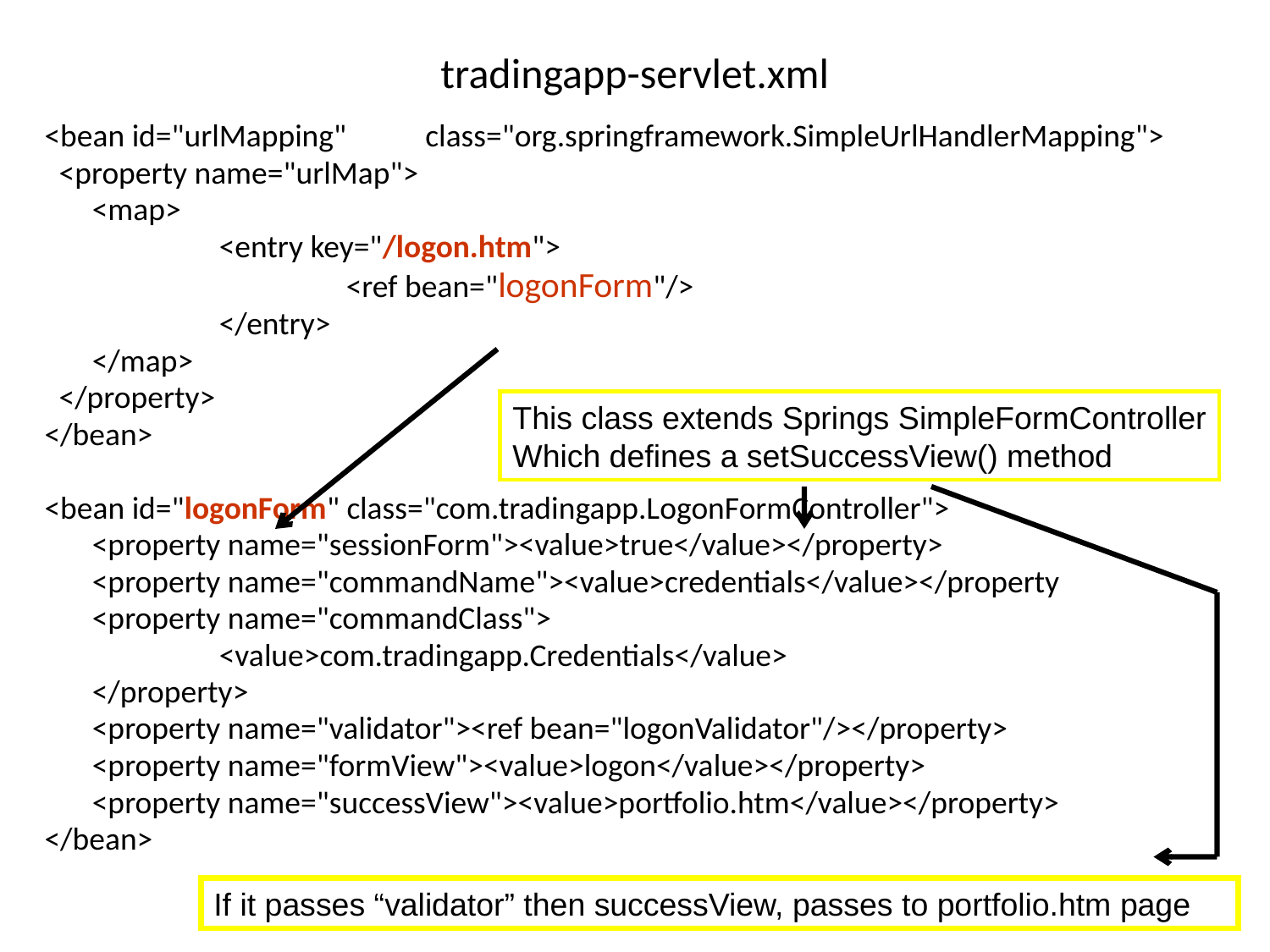

# tradingapp-servlet.xml
<bean id="urlMapping"           class="org.springframework.SimpleUrlHandlerMapping">
  <property name="urlMap">
	<map>
		<entry key="/logon.htm">
			<ref bean="logonForm"/>
		</entry>
	</map>
  </property>
</bean>

<bean id="logonForm" class="com.tradingapp.LogonFormController">
	<property name="sessionForm"><value>true</value></property>
	<property name="commandName"><value>credentials</value></property
	<property name="commandClass">
		<value>com.tradingapp.Credentials</value>
	</property>
	<property name="validator"><ref bean="logonValidator"/></property>
	<property name="formView"><value>logon</value></property>
	<property name="successView"><value>portfolio.htm</value></property>
</bean>

This class extends Springs SimpleFormController
Which defines a setSuccessView() method

If it passes “validator” then successView, passes to portfolio.htm page